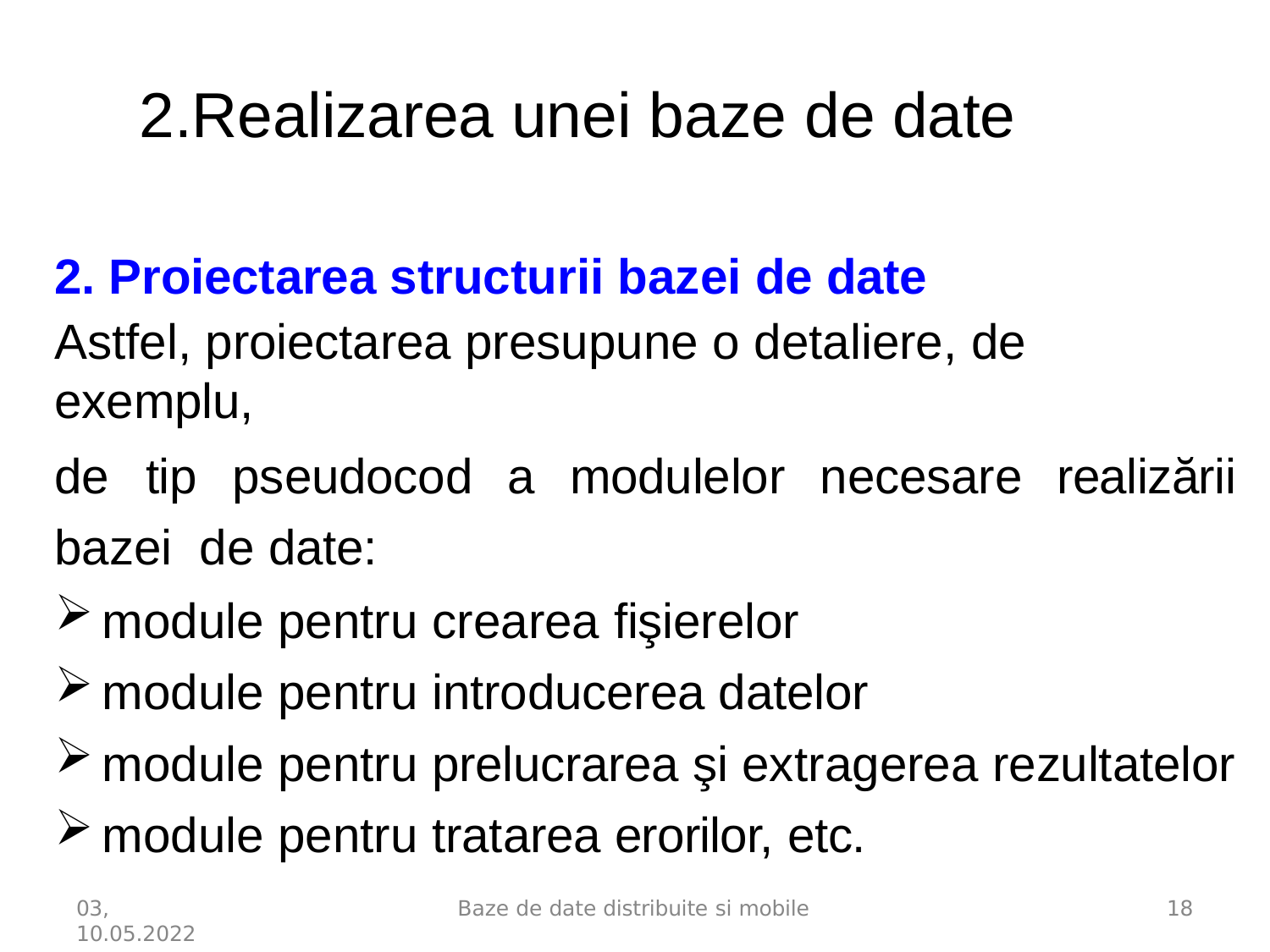

# 2.Realizarea unei baze de date
Proiectarea structurii bazei de date
Astfel, proiectarea presupune o detaliere, de exemplu,
de	tip		pseudocod	a	modulelor	necesare	realizării bazei	de date:
module pentru crearea fişierelor
module pentru introducerea datelor
module pentru prelucrarea şi extragerea rezultatelor
module pentru tratarea erorilor, etc.
03,
10.05.2022
Baze de date distribuite si mobile
18